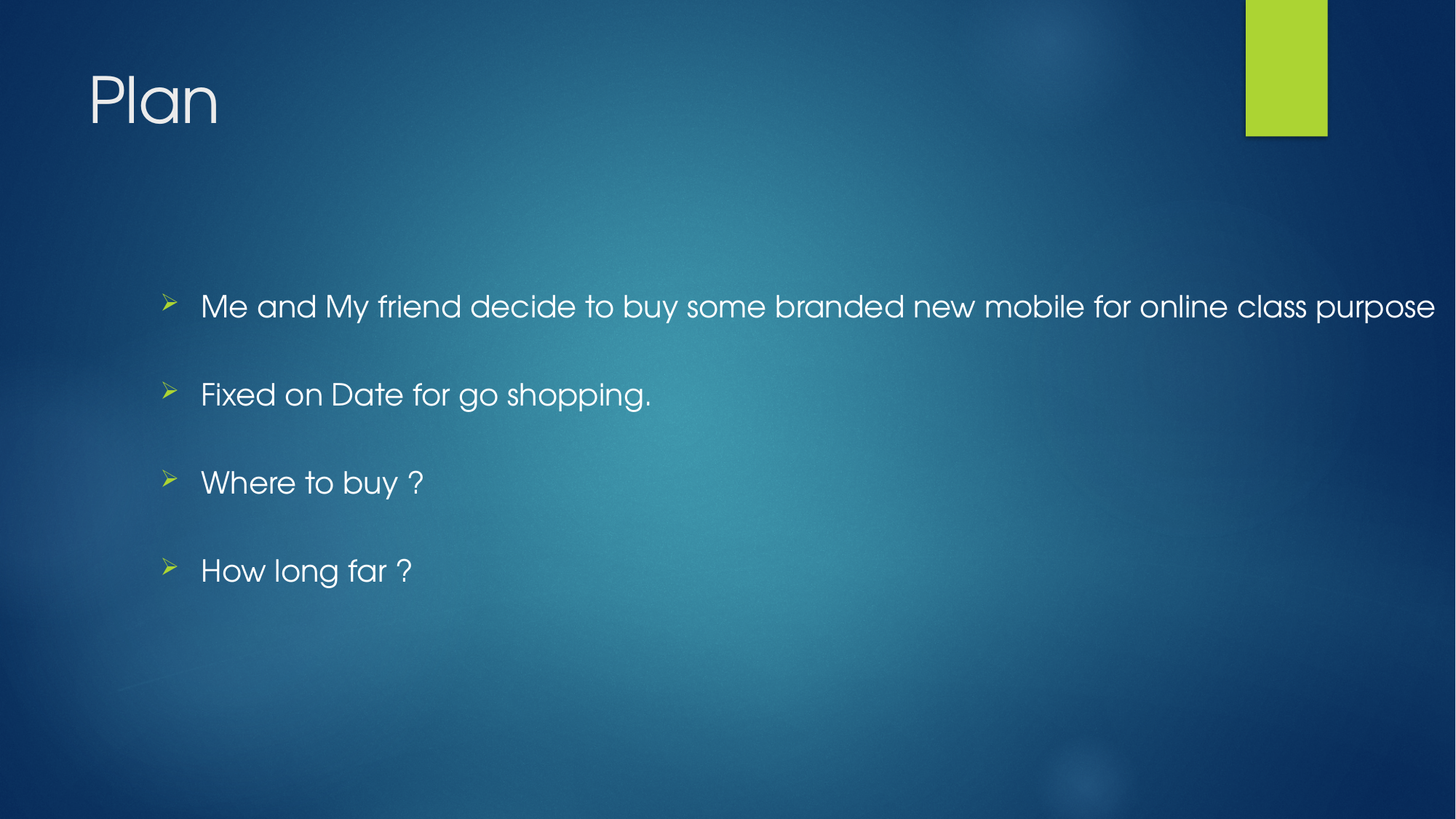

# Plan

Me and My friend decide to buy some branded new mobile for online class purpose
Fixed on Date for go shopping.
Where to buy ?
How long far ?